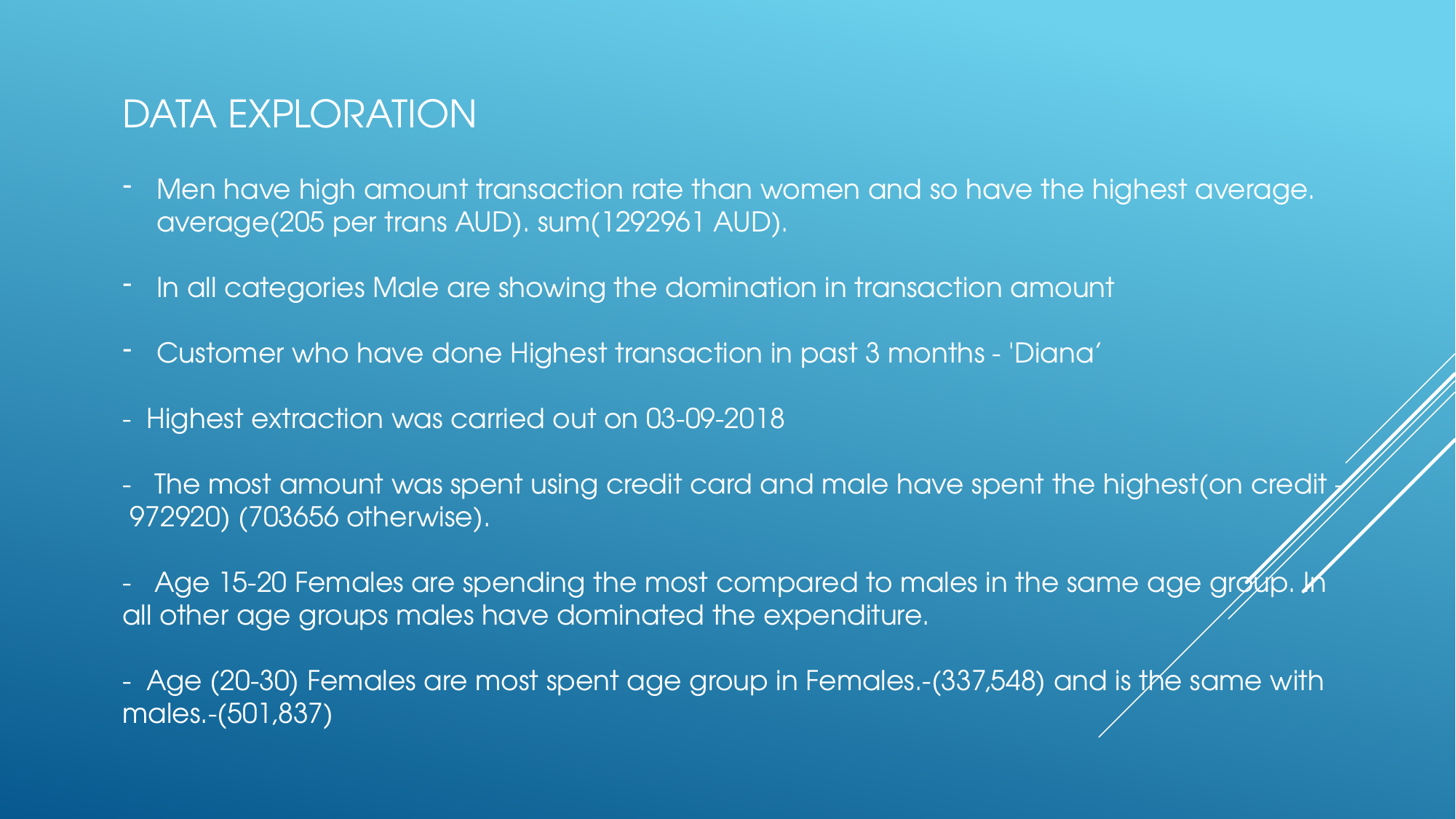

DATA EXPLORATION
Men have high amount transaction rate than women and so have the highest average. average(205 per trans AUD). sum(1292961 AUD).

In all categories Male are showing the domination in transaction amount

Customer who have done Highest transaction in past 3 months - 'Diana’

-  Highest extraction was carried out on 03-09-2018

-   The most amount was spent using credit card and male have spent the highest(on credit -    972920) (703656 otherwise).

-   Age 15-20 Females are spending the most compared to males in the same age group. In all other age groups males have dominated the expenditure.

-  Age (20-30) Females are most spent age group in Females.-(337,548) and is the same with males.-(501,837)